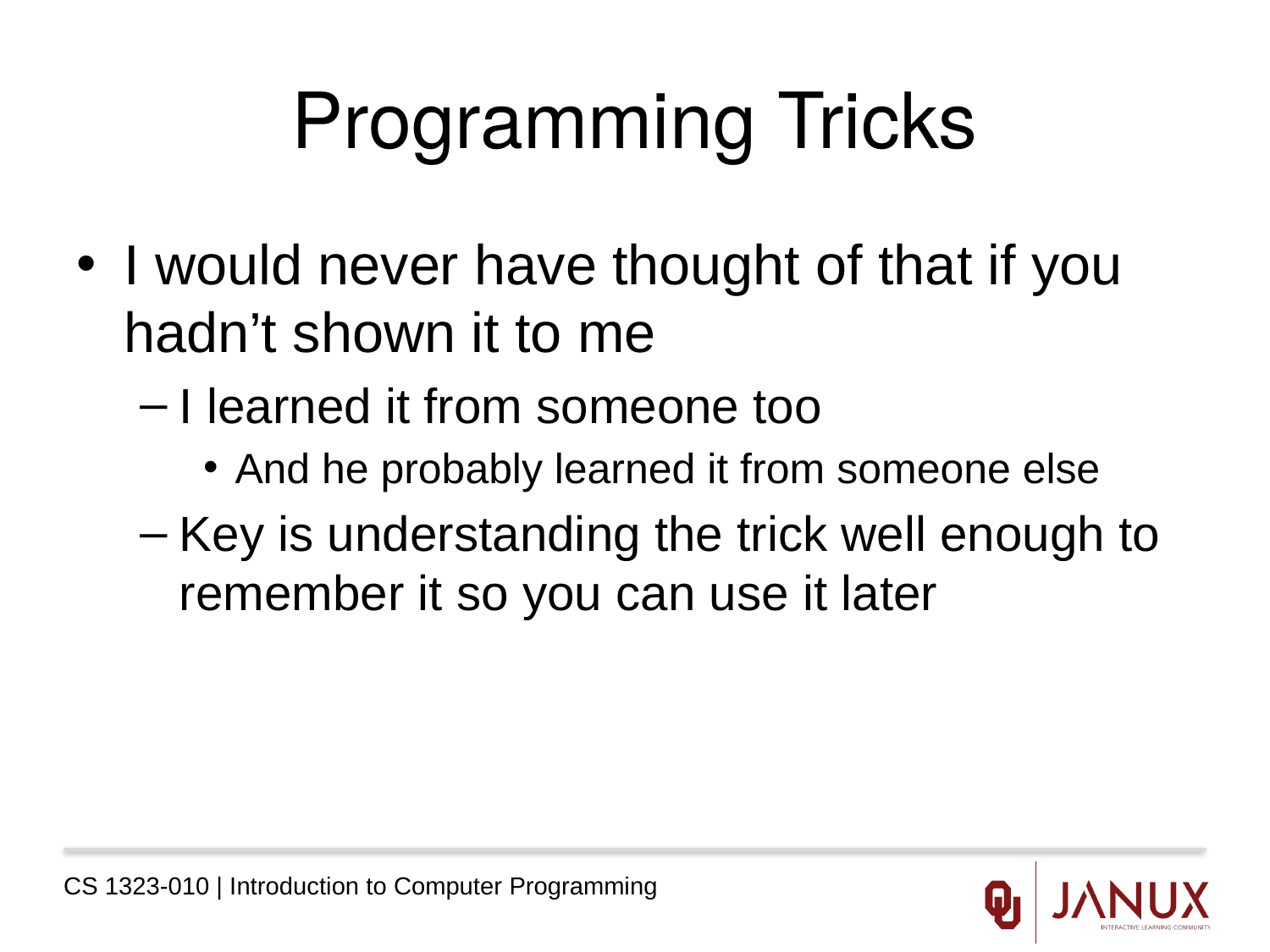

# Programming Tricks
I would never have thought of that if you hadn’t shown it to me
I learned it from someone too
And he probably learned it from someone else
Key is understanding the trick well enough to remember it so you can use it later